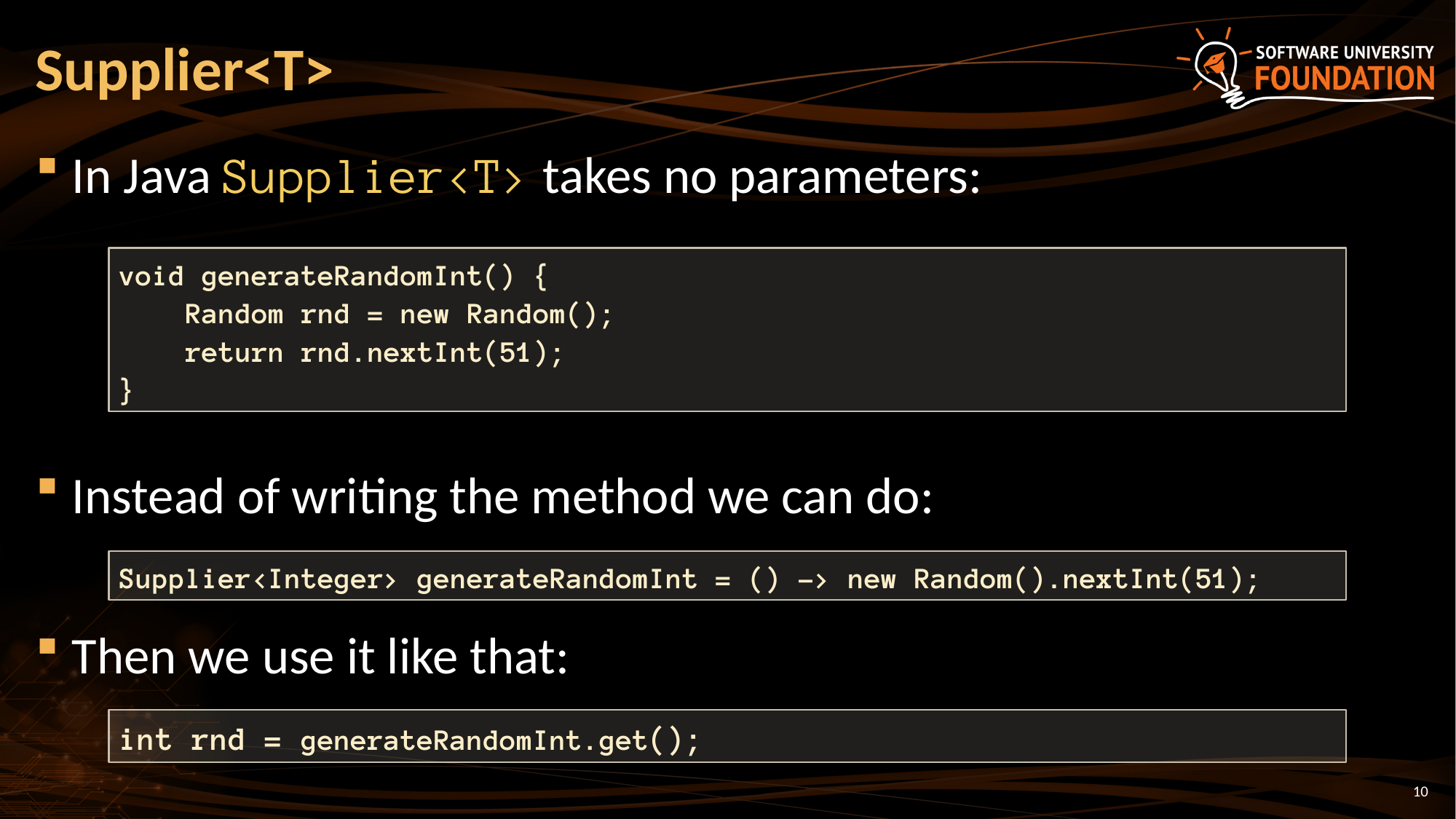

# Supplier<T>
In Java Supplier<T> takes no parameters:

Instead of writing the method we can do:

Then we use it like that:
void generateRandomInt() {
    Random rnd = new Random();
    return rnd.nextInt(51);
}
Supplier<Integer> generateRandomInt = () -> new Random().nextInt(51);
int rnd = generateRandomInt.get();
10